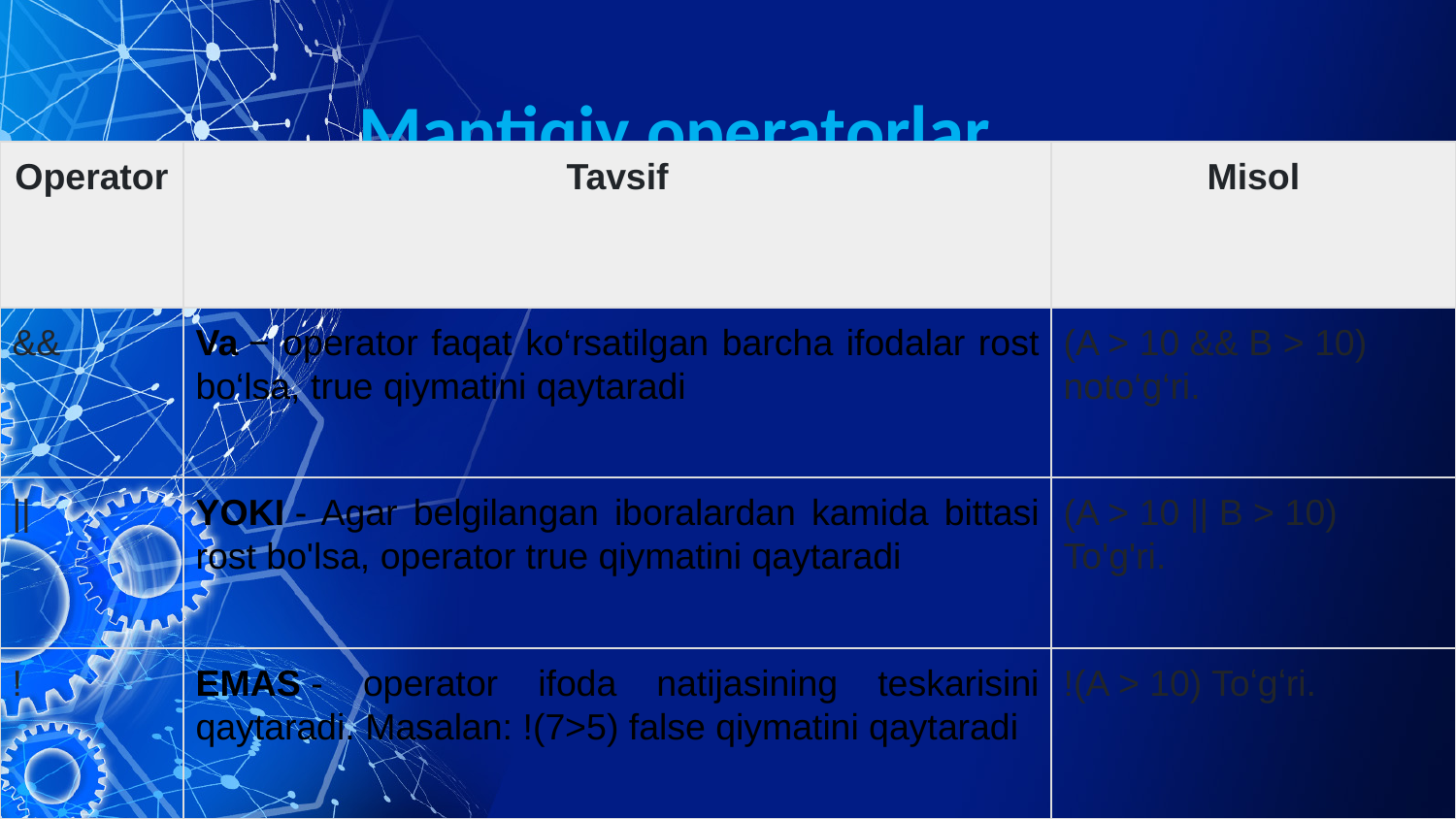

# Mantiqiy operatorlar
| Operator | Tavsif | Misol |
| --- | --- | --- |
| && | Va − operator faqat ko‘rsatilgan barcha ifodalar rost bo‘lsa, true qiymatini qaytaradi | (A > 10 && B > 10) noto‘g‘ri. |
| || | YOKI - Agar belgilangan iboralardan kamida bittasi rost bo'lsa, operator true qiymatini qaytaradi | (A > 10 || B > 10) To'g'ri. |
| ! | EMAS - operator ifoda natijasining teskarisini qaytaradi. Masalan: !(7>5) false qiymatini qaytaradi | !(A > 10) Toʻgʻri. |